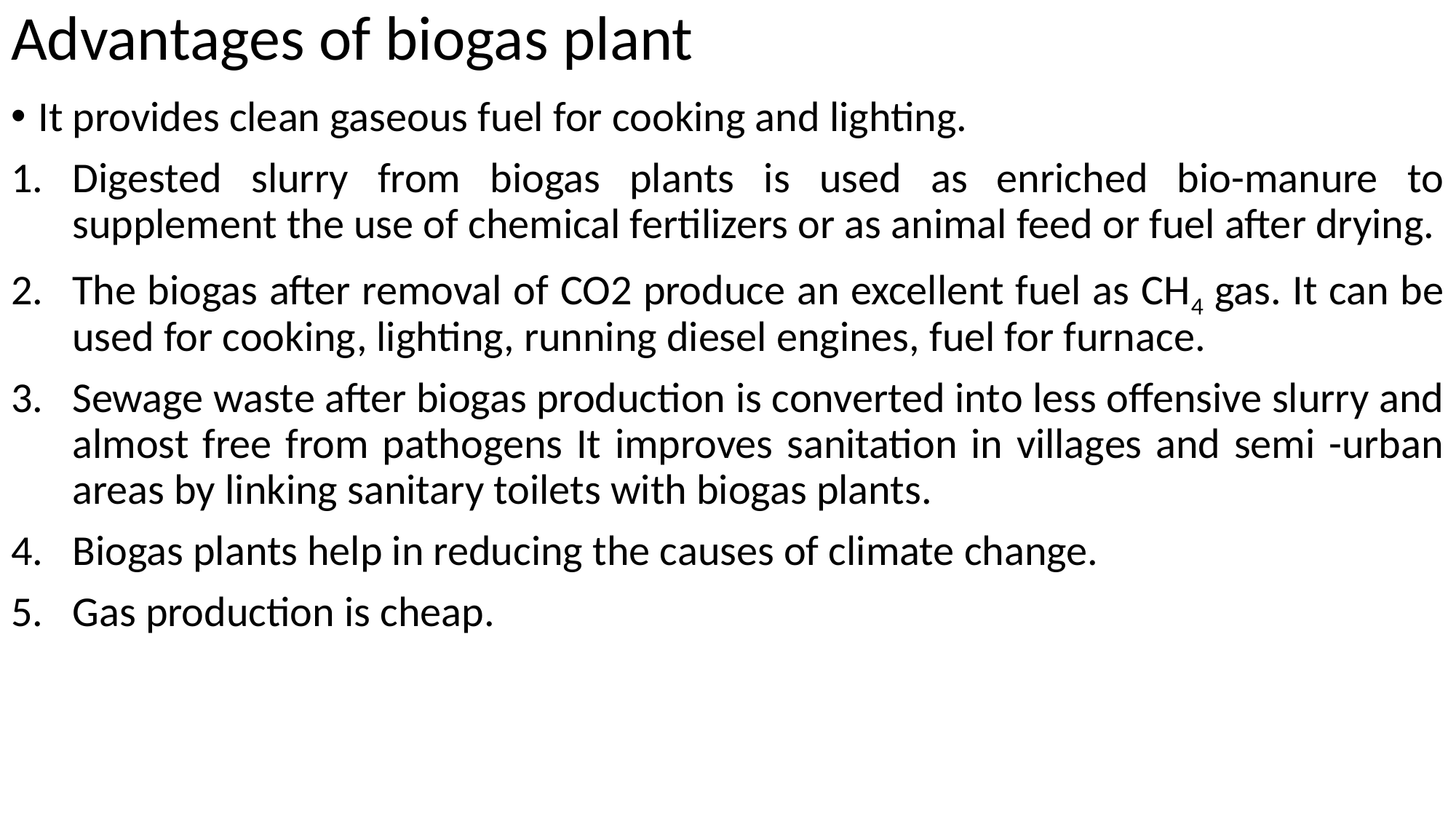

# Advantages of biogas plant
It provides clean gaseous fuel for cooking and lighting.
Digested slurry from biogas plants is used as enriched bio-manure to supplement the use of chemical fertilizers or as animal feed or fuel after drying.
The biogas after removal of CO2 produce an excellent fuel as CH4 gas. It can be used for cooking, lighting, running diesel engines, fuel for furnace.
Sewage waste after biogas production is converted into less offensive slurry and almost free from pathogens It improves sanitation in villages and semi -urban areas by linking sanitary toilets with biogas plants.
Biogas plants help in reducing the causes of climate change.
Gas production is cheap.